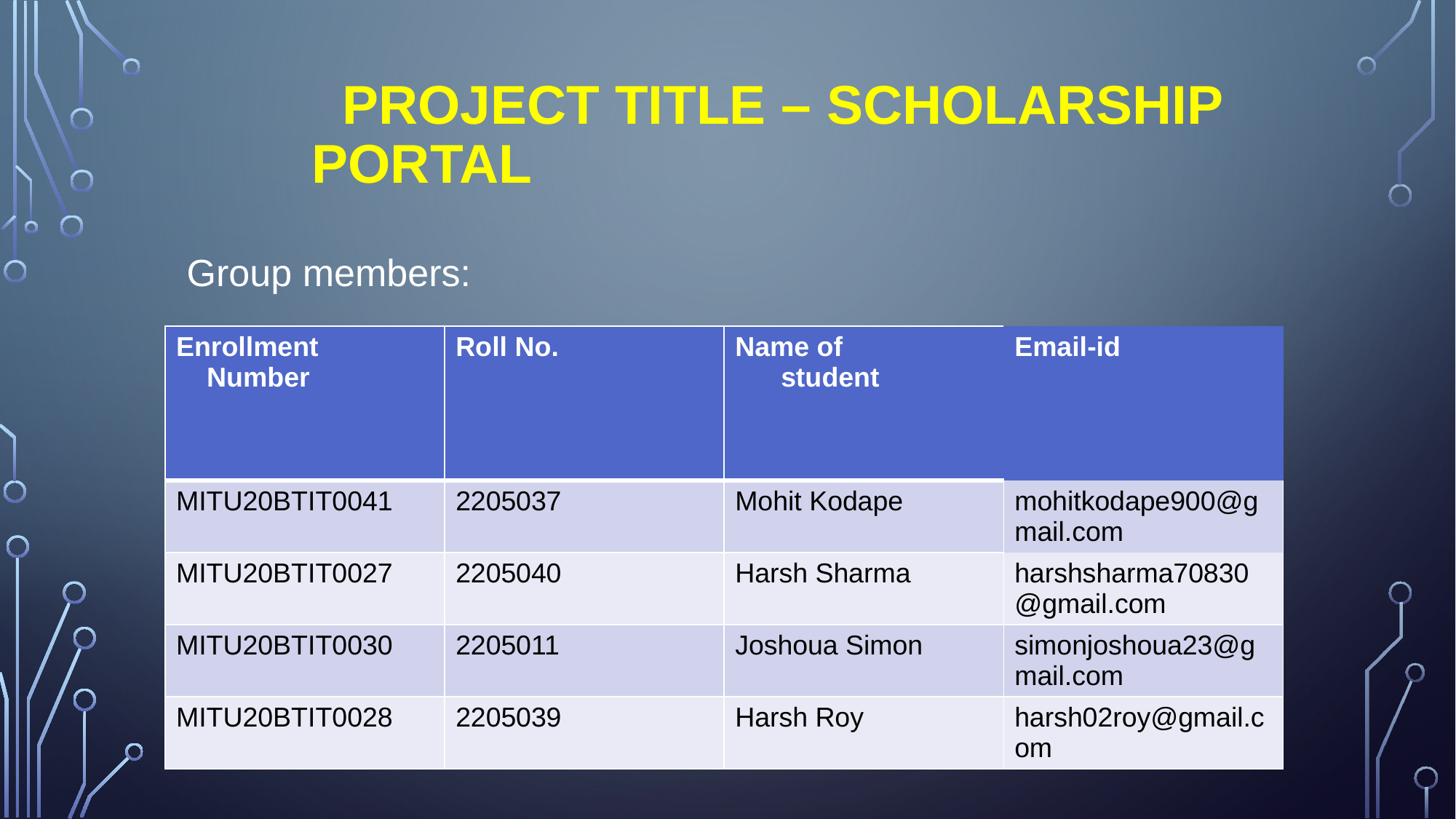

# Project title – scholarship portal
 Group members:

| Enrollment Number | Roll No. | Name of student | Email-id |
| --- | --- | --- | --- |
| MITU20BTIT0041 | 2205037 | Mohit Kodape | mohitkodape900@gmail.com |
| MITU20BTIT0027 | 2205040 | Harsh Sharma | harshsharma70830@gmail.com |
| MITU20BTIT0030 | 2205011 | Joshoua Simon | simonjoshoua23@gmail.com |
| MITU20BTIT0028 | 2205039 | Harsh Roy | harsh02roy@gmail.com |